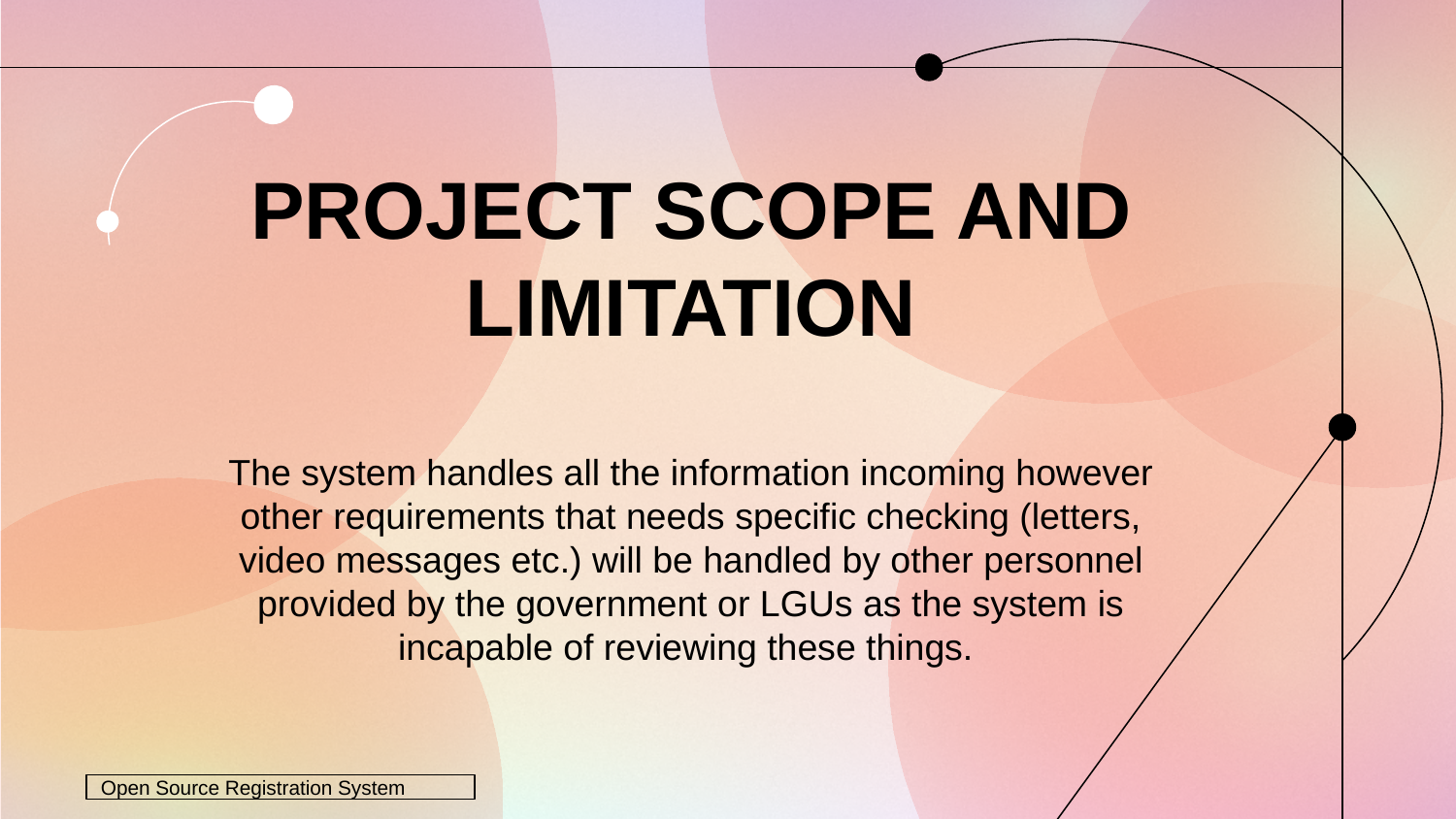

# PROJECT SCOPE AND LIMITATION The system handles all the information incoming however other requirements that needs specific checking (letters, video messages etc.) will be handled by other personnel provided by the government or LGUs as the system is incapable of reviewing these things.
Open Source Registration System